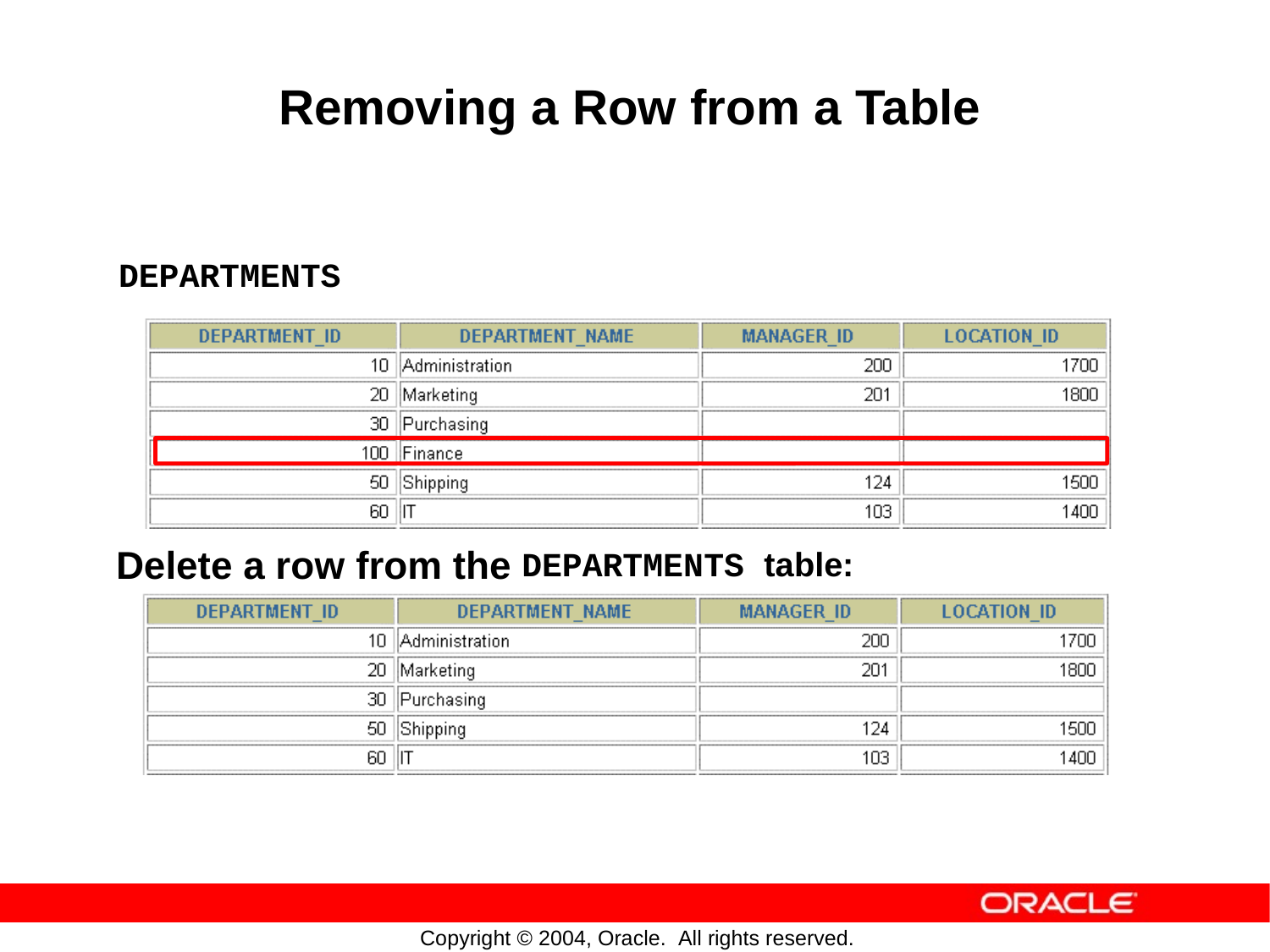

Removing
a
Row
from
a
Table
DEPARTMENTS

Delete
a
row
from
the
DEPARTMENTS table:

Copyright © 2004, Oracle.  All rights reserved.